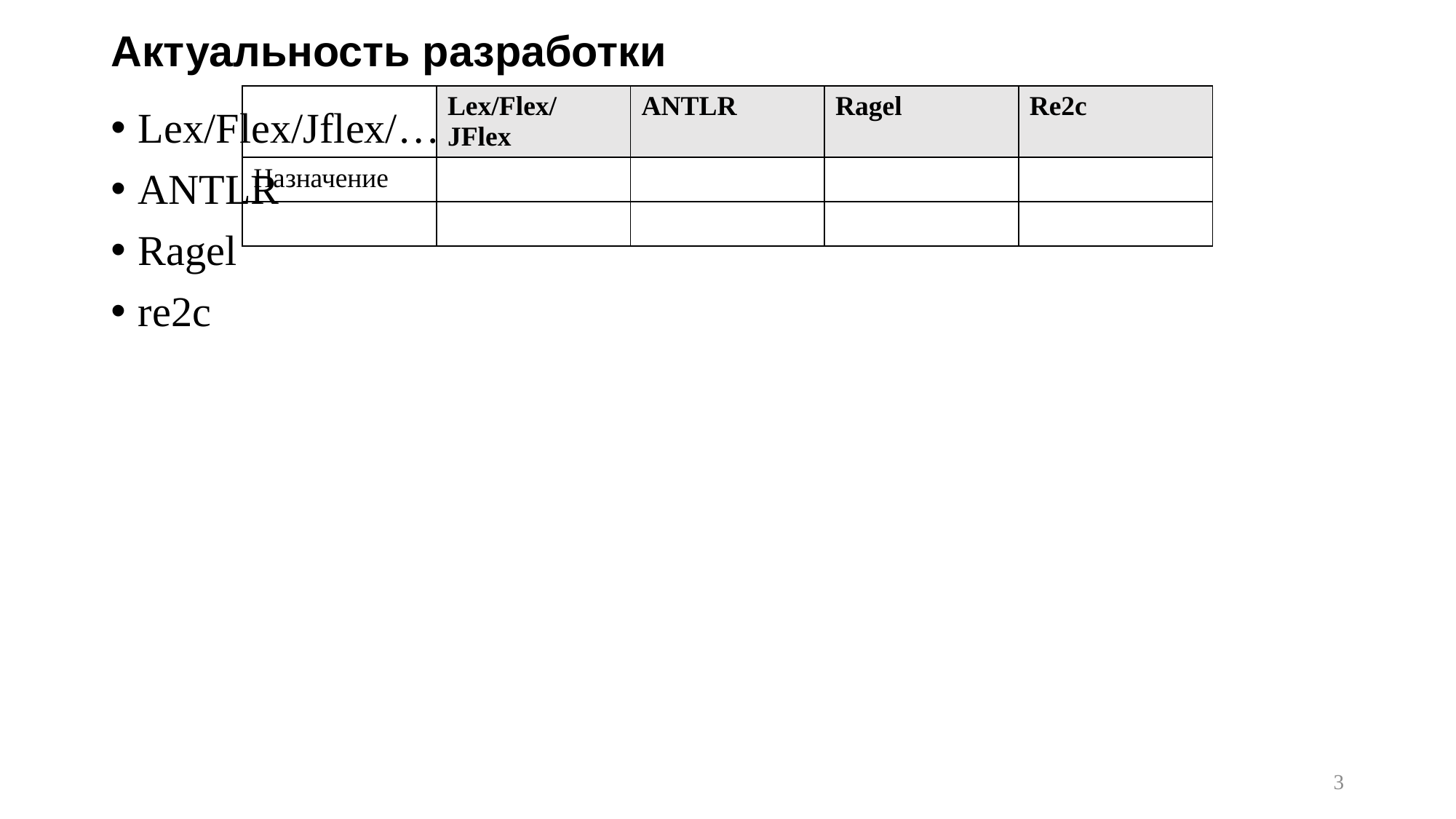

# Актуальность разработки
|  | Lex/Flex/JFlex | ANTLR | Ragel | Re2c |
| --- | --- | --- | --- | --- |
| Назначение |  |  |  |  |
|  |  |  |  |  |
Lex/Flex/Jflex/…
ANTLR
Ragel
re2c

3